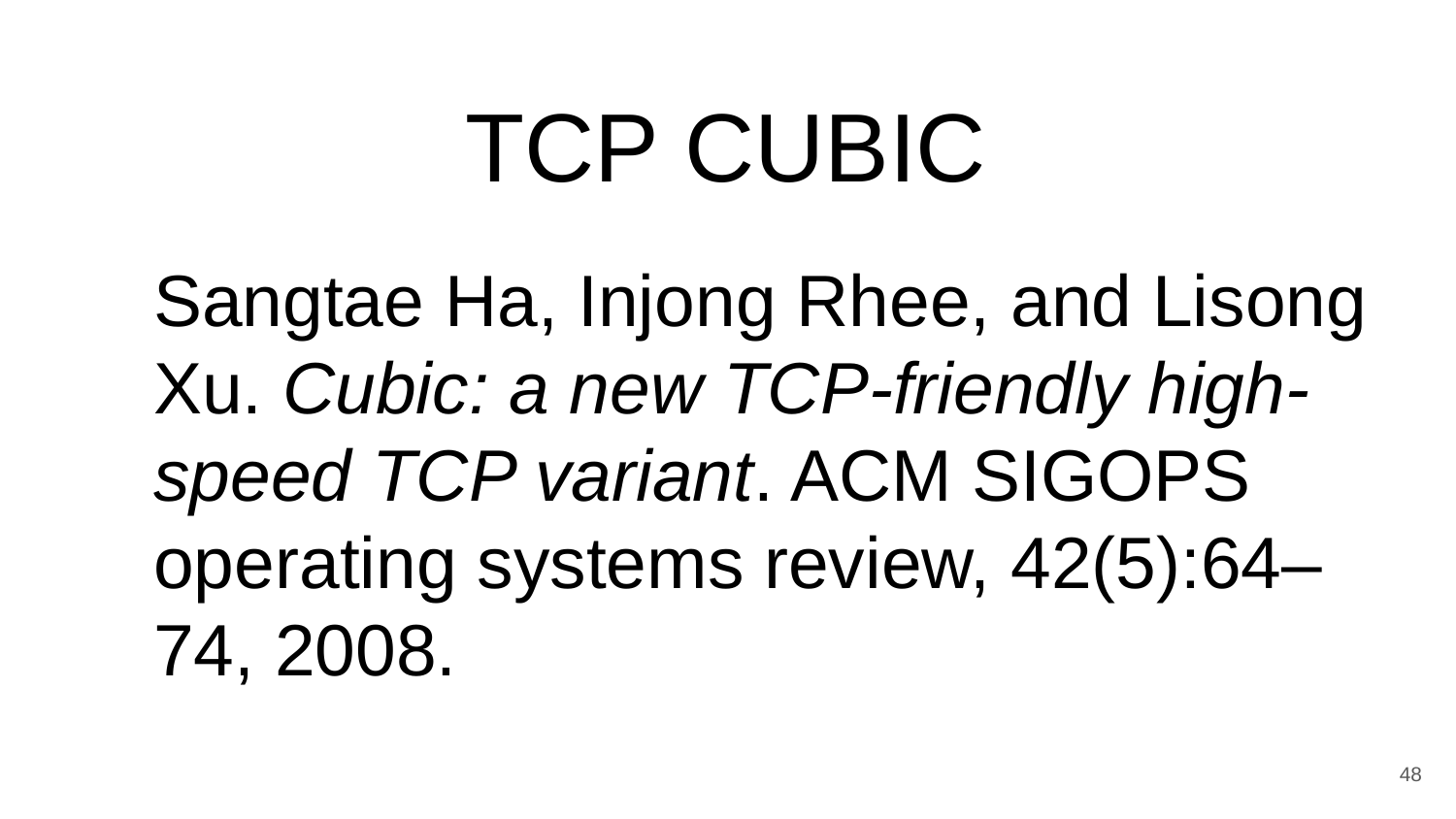

# TCP CUBIC
Sangtae Ha, Injong Rhee, and Lisong Xu. Cubic: a new TCP-friendly high-speed TCP variant. ACM SIGOPS operating systems review, 42(5):64–74, 2008.
48